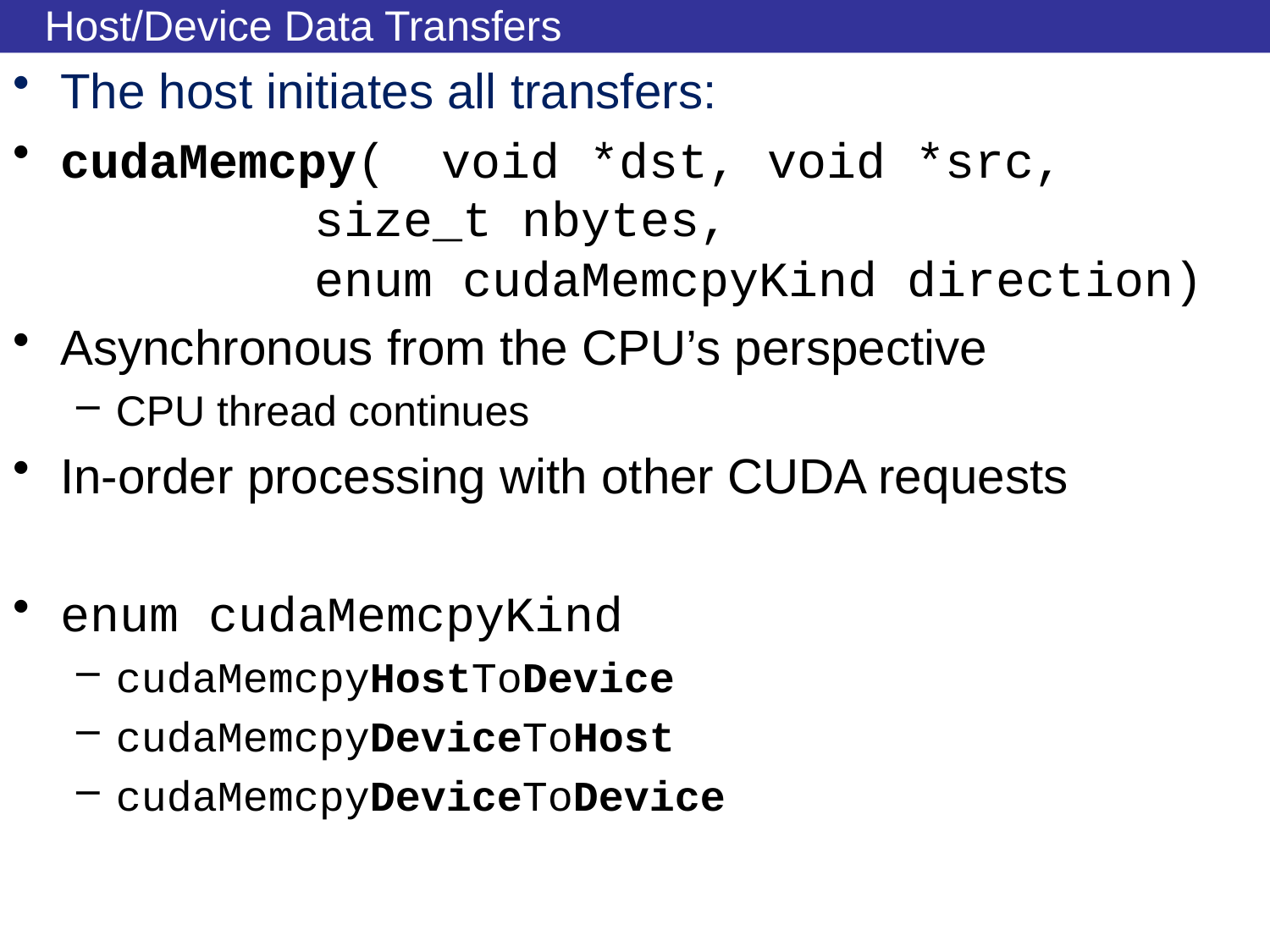

# Host/Device Data Transfers
The host initiates all transfers:
cudaMemcpy(	void *dst, void *src,
		size_t nbytes,
		enum cudaMemcpyKind direction)
Asynchronous from the CPU’s perspective
CPU thread continues
In-order processing with other CUDA requests

enum cudaMemcpyKind
cudaMemcpyHostToDevice
cudaMemcpyDeviceToHost
cudaMemcpyDeviceToDevice